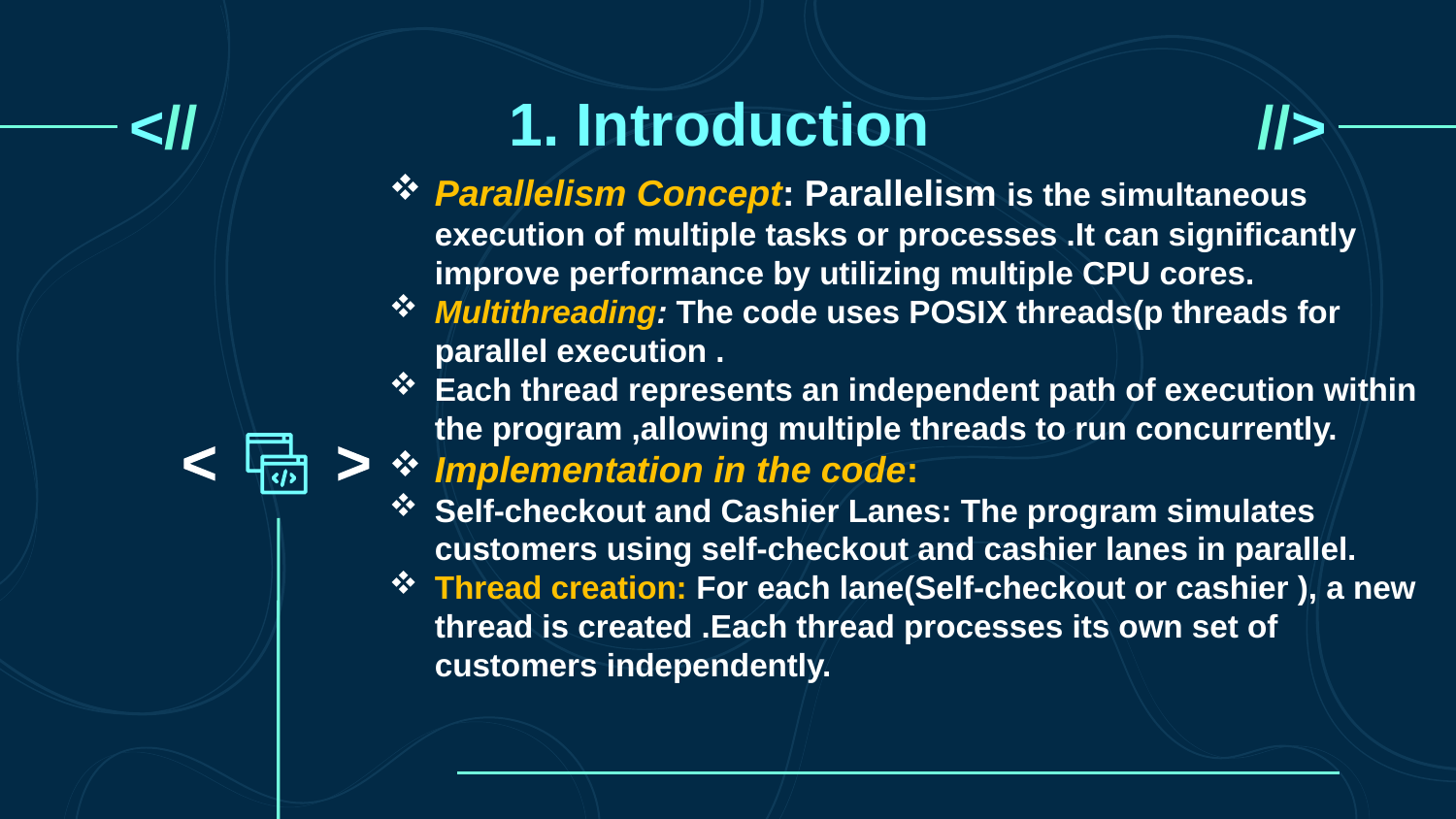

# 1. Introduction
<//
//>
Parallelism Concept: Parallelism is the simultaneous execution of multiple tasks or processes .It can significantly improve performance by utilizing multiple CPU cores.
Multithreading: The code uses POSIX threads(p threads for parallel execution .
Each thread represents an independent path of execution within the program ,allowing multiple threads to run concurrently.
Implementation in the code:
Self-checkout and Cashier Lanes: The program simulates customers using self-checkout and cashier lanes in parallel.
Thread creation: For each lane(Self-checkout or cashier ), a new thread is created .Each thread processes its own set of customers independently.

<
<